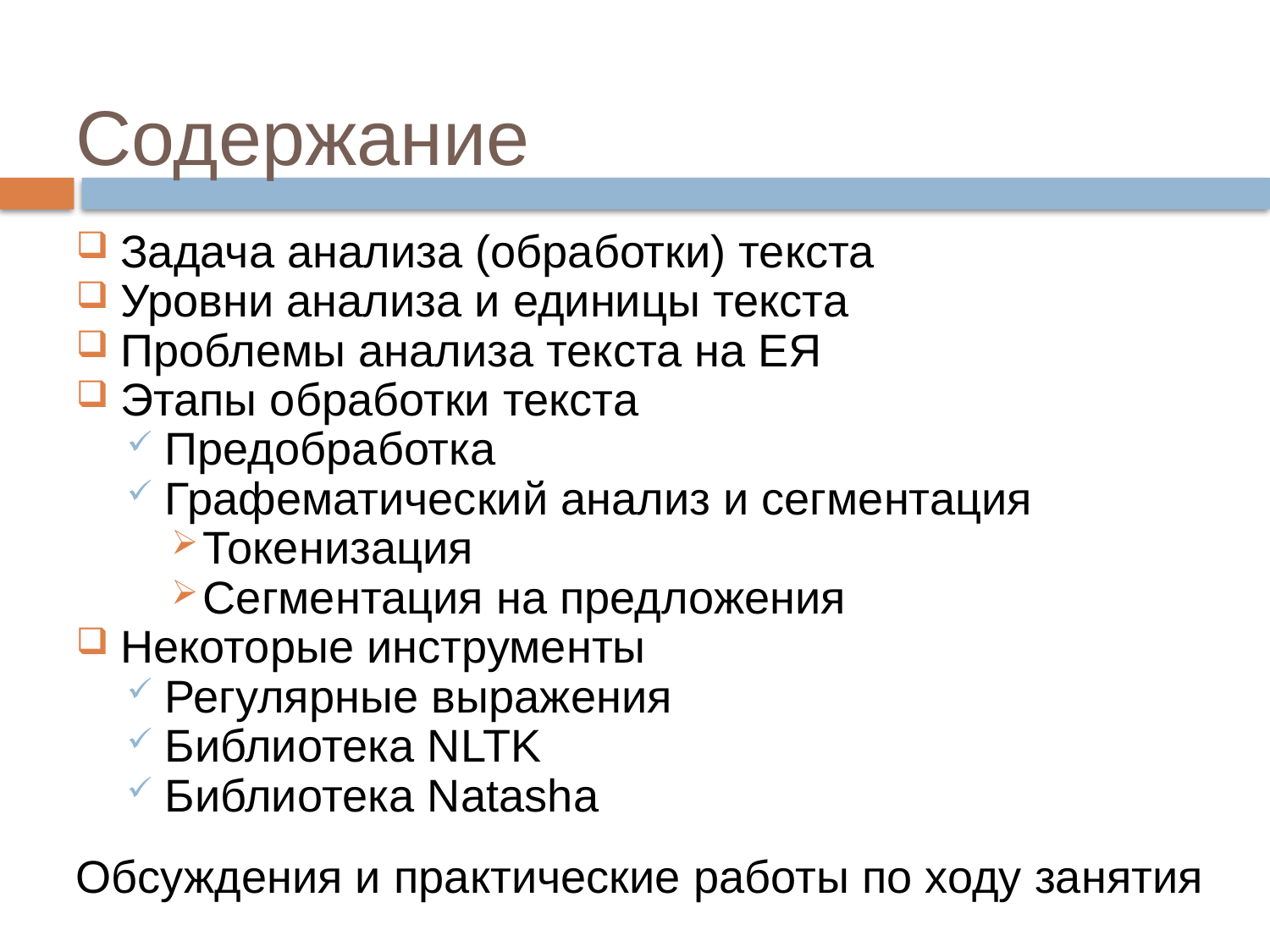

# Содержание
Задача анализа (обработки) текста
Уровни анализа и единицы текста
Проблемы анализа текста на ЕЯ
Этапы обработки текста
Предобработка
Графематический анализ и сегментация
Токенизация
Сегментация на предложения
Некоторые инструменты
Регулярные выражения
Библиотека NLTK
Библиотека Natasha
Обсуждения и практические работы по ходу занятия
2